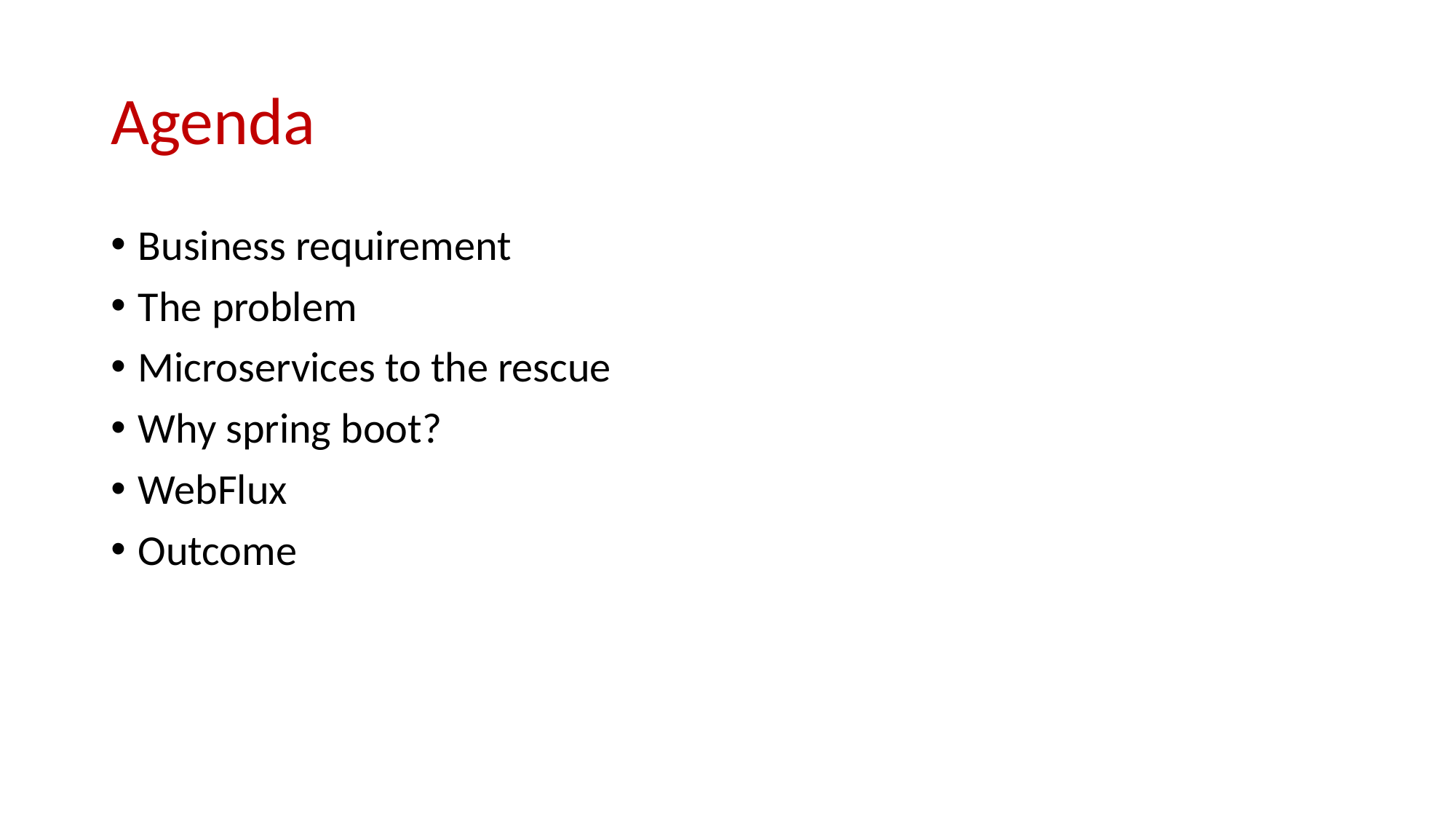

# Agenda
Business requirement
The problem
Microservices to the rescue
Why spring boot?
WebFlux
Outcome